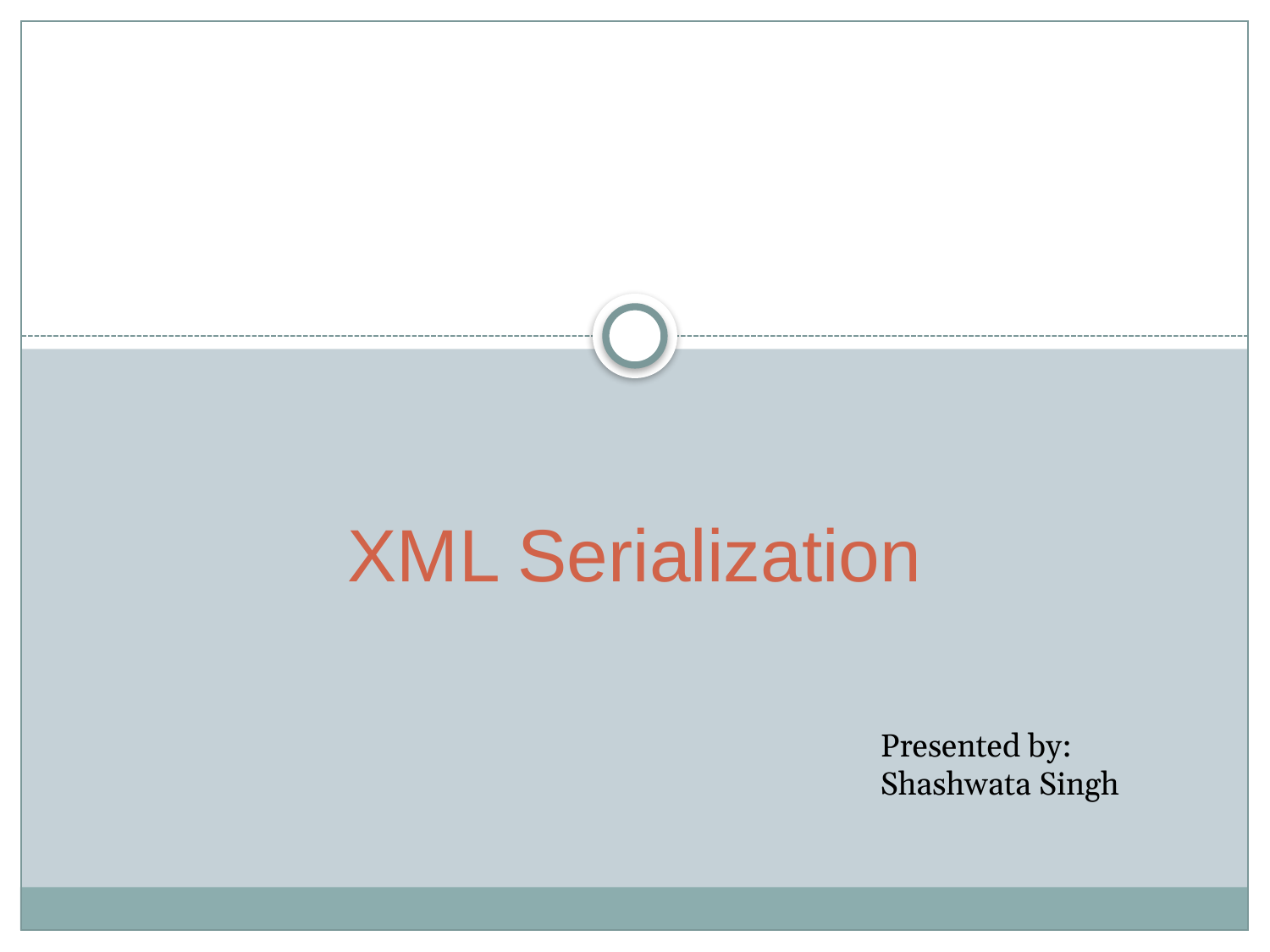

# XML Serialization

Presented by:
Shashwata Singh